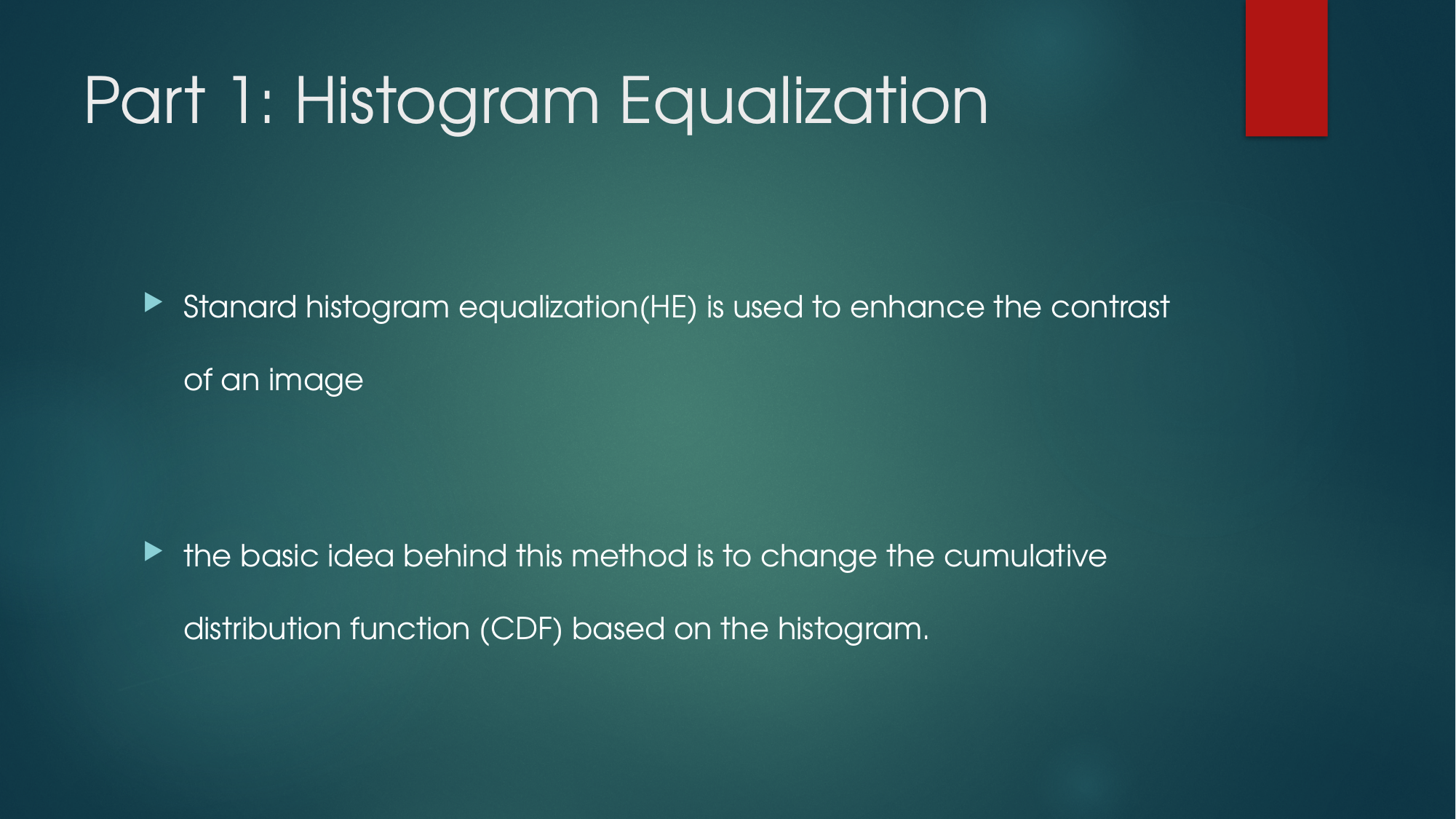

# Part 1: Histogram Equalization
Stanard histogram equalization(HE) is used to enhance the contrast of an image

the basic idea behind this method is to change the cumulative distribution function (CDF) based on the histogram.